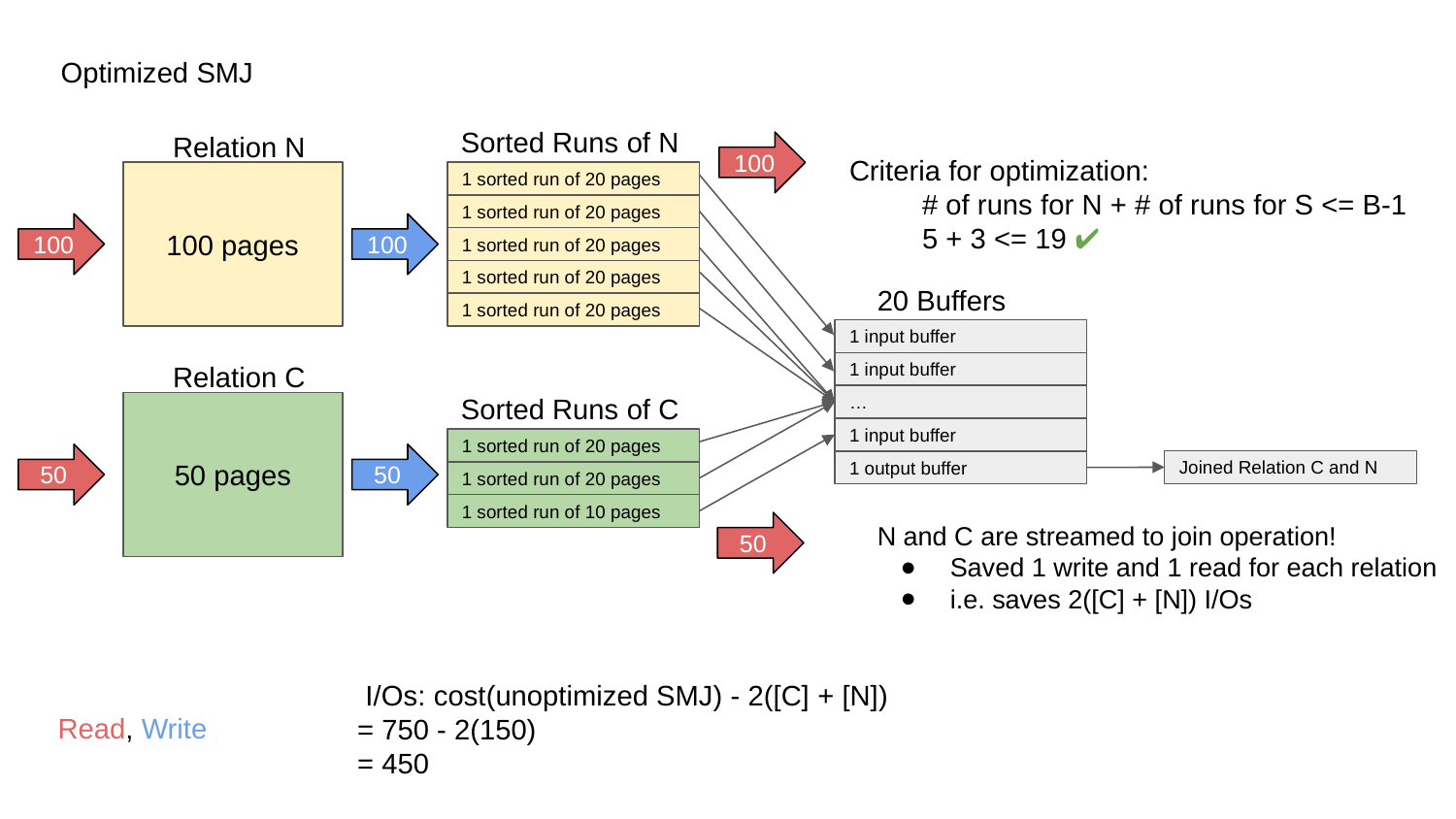

Optimized SMJ
Sorted Runs of N
Relation N
100
Criteria for optimization:
# of runs for N + # of runs for S <= B-1
5 + 3 <= 19 ✔
100 pages
1 sorted run of 20 pages
1 sorted run of 20 pages
100
100
1 sorted run of 20 pages
1 sorted run of 20 pages
20 Buffers
1 sorted run of 20 pages
1 input buffer
Relation C
1 input buffer
Sorted Runs of C
…
50 pages
1 input buffer
1 sorted run of 20 pages
50
50
Joined Relation C and N
1 output buffer
1 sorted run of 20 pages
1 sorted run of 10 pages
N and C are streamed to join operation!
Saved 1 write and 1 read for each relation
i.e. saves 2([C] + [N]) I/Os
50
 I/Os: cost(unoptimized SMJ) - 2([C] + [N])
= 750 - 2(150)
= 450
Read, Write